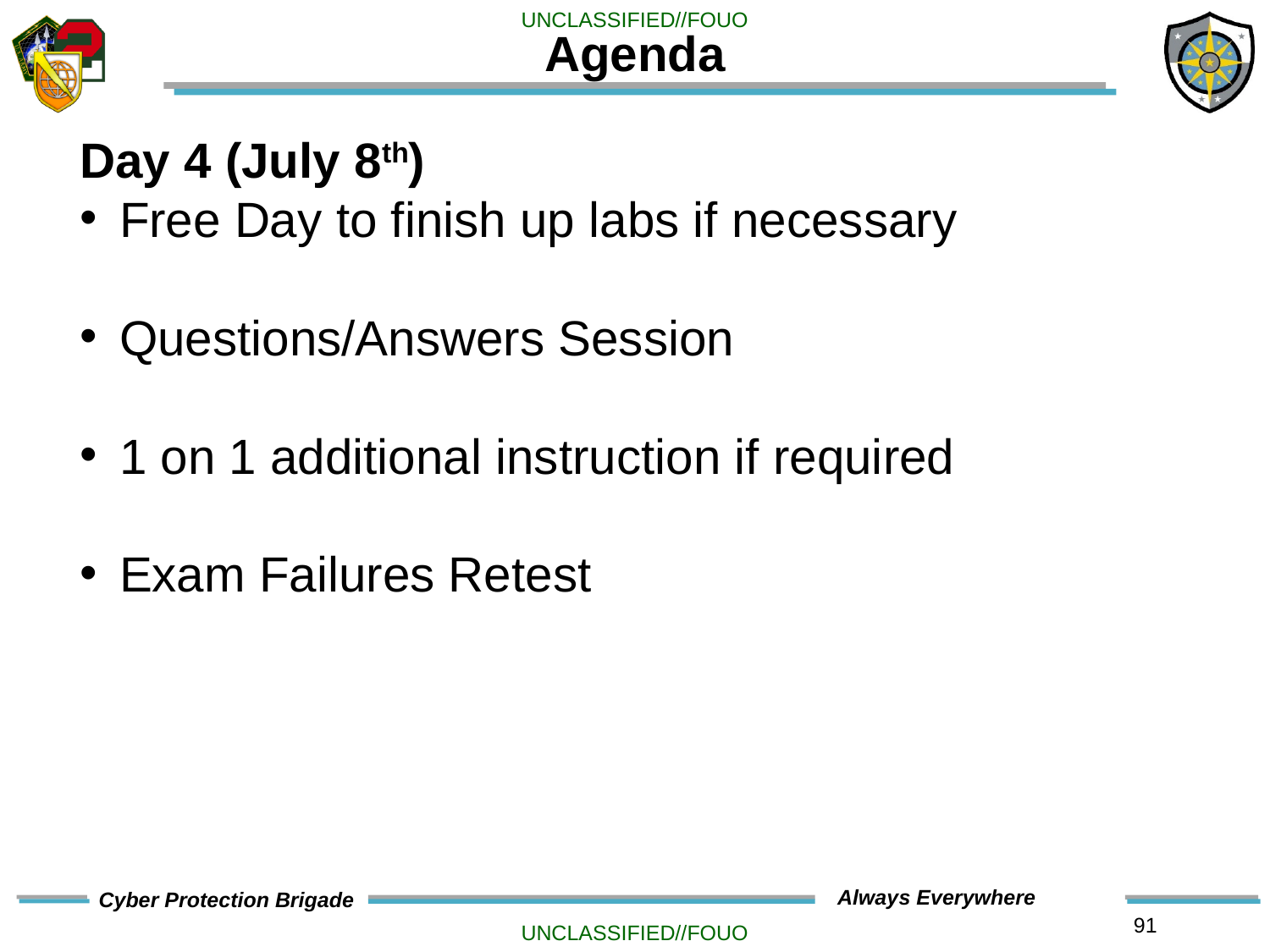

# Agenda
Day 4 (July 8th)
Free Day to finish up labs if necessary

Questions/Answers Session

1 on 1 additional instruction if required

Exam Failures Retest